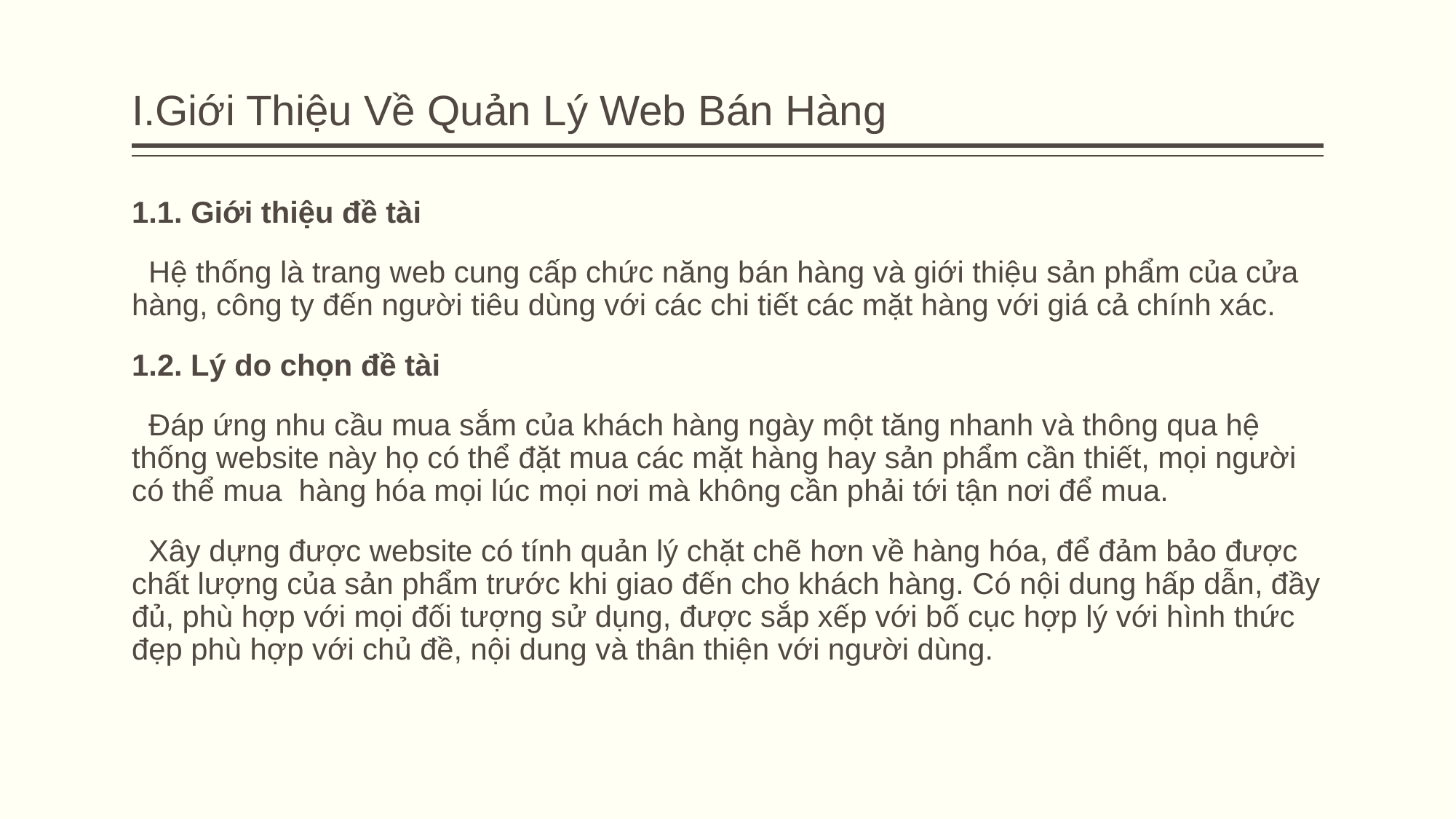

# I.Giới Thiệu Về Quản Lý Web Bán Hàng
1.1. Giới thiệu đề tài
  Hệ thống là trang web cung cấp chức năng bán hàng và giới thiệu sản phẩm của cửa hàng, công ty đến người tiêu dùng với các chi tiết các mặt hàng với giá cả chính xác.
1.2. Lý do chọn đề tài
  Đáp ứng nhu cầu mua sắm của khách hàng ngày một tăng nhanh và thông qua hệ thống website này họ có thể đặt mua các mặt hàng hay sản phẩm cần thiết, mọi người có thể mua  hàng hóa mọi lúc mọi nơi mà không cần phải tới tận nơi để mua.
  Xây dựng được website có tính quản lý chặt chẽ hơn về hàng hóa, để đảm bảo được chất lượng của sản phẩm trước khi giao đến cho khách hàng. Có nội dung hấp dẫn, đầy đủ, phù hợp với mọi đối tượng sử dụng, được sắp xếp với bố cục hợp lý với hình thức đẹp phù hợp với chủ đề, nội dung và thân thiện với người dùng.